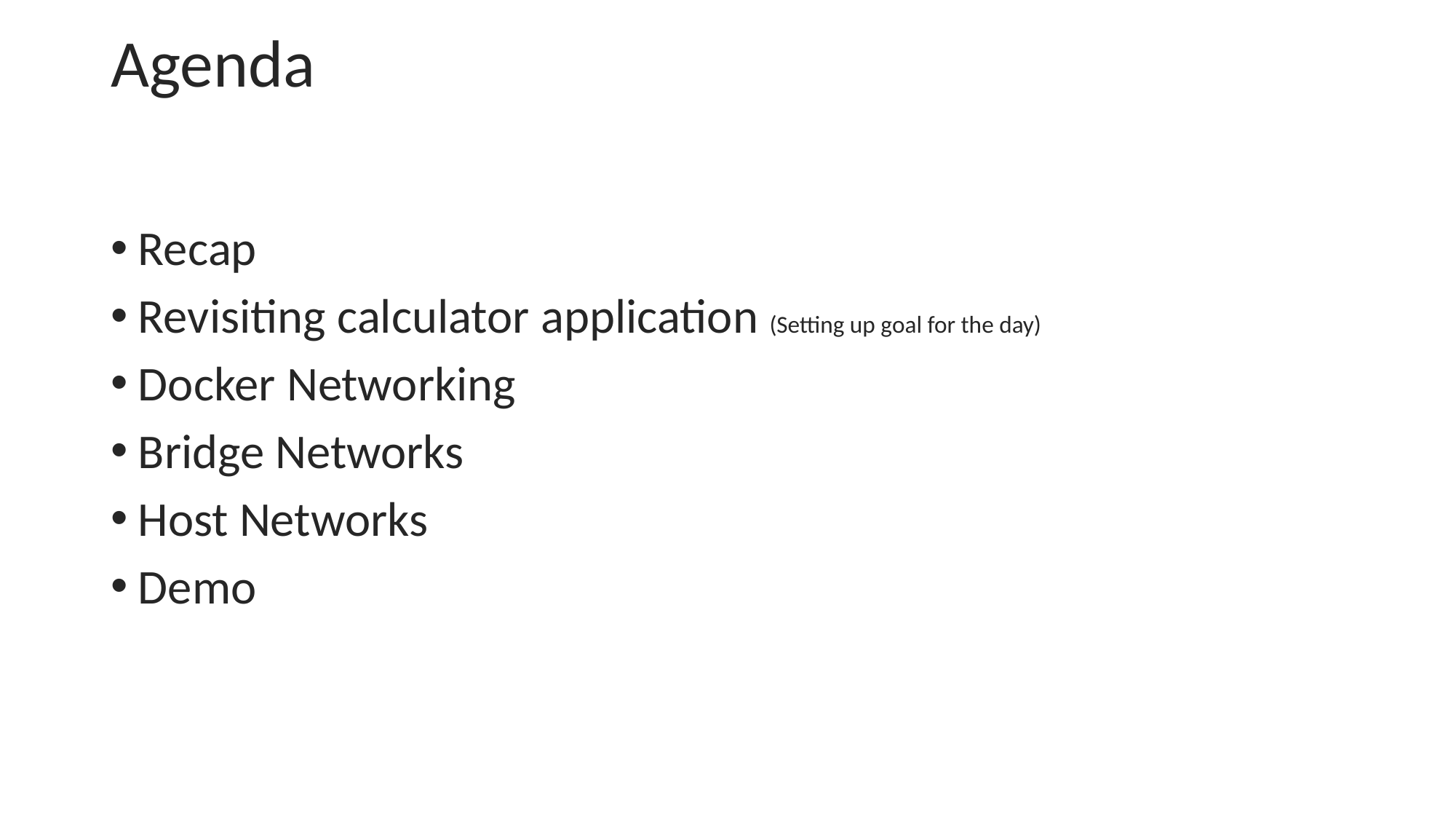

# Agenda
Recap
Revisiting calculator application (Setting up goal for the day)
Docker Networking
Bridge Networks
Host Networks
Demo